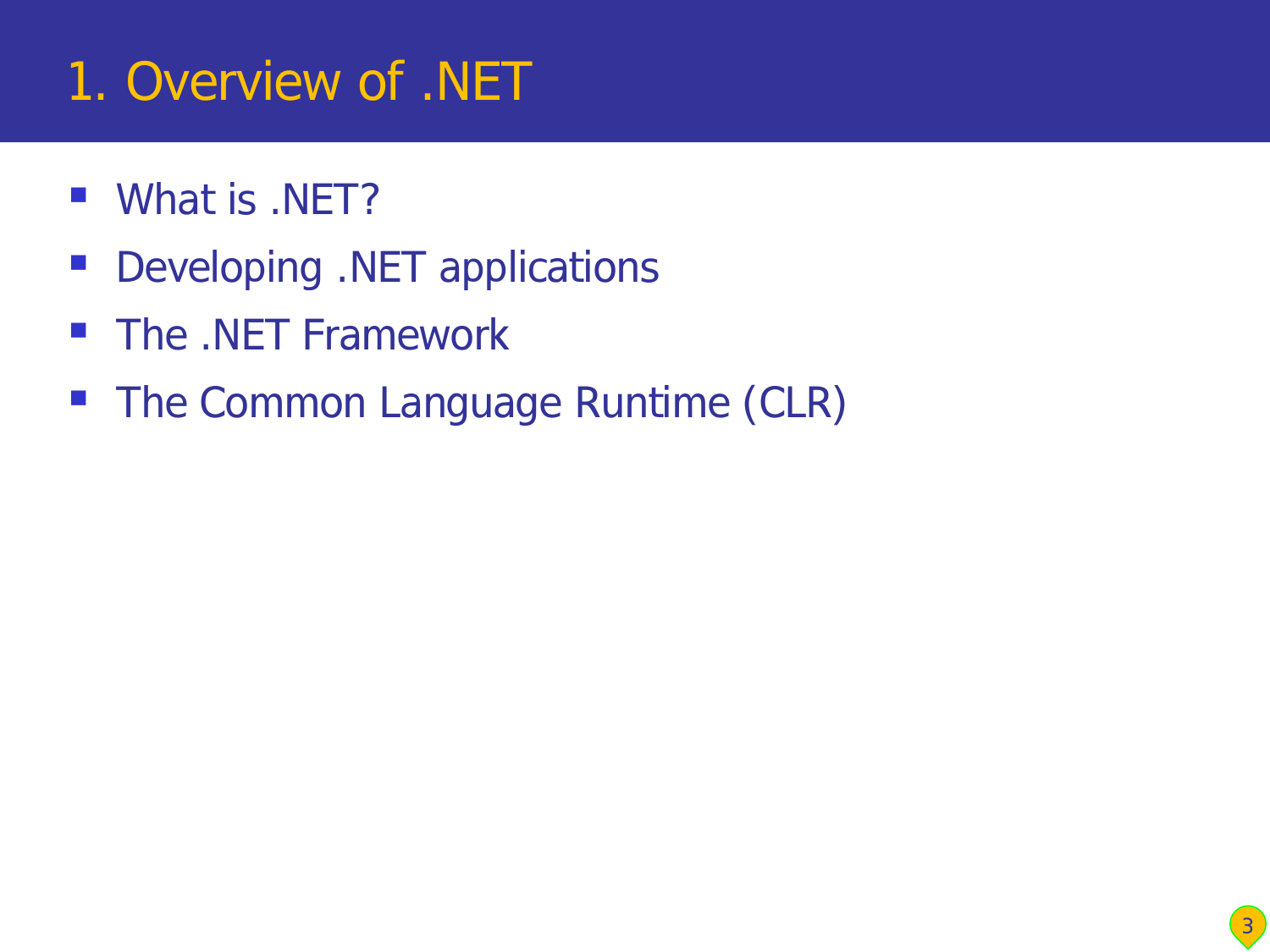

# 1. Overview of .NET
What is .NET?
Developing .NET applications
The .NET Framework
The Common Language Runtime (CLR)

3